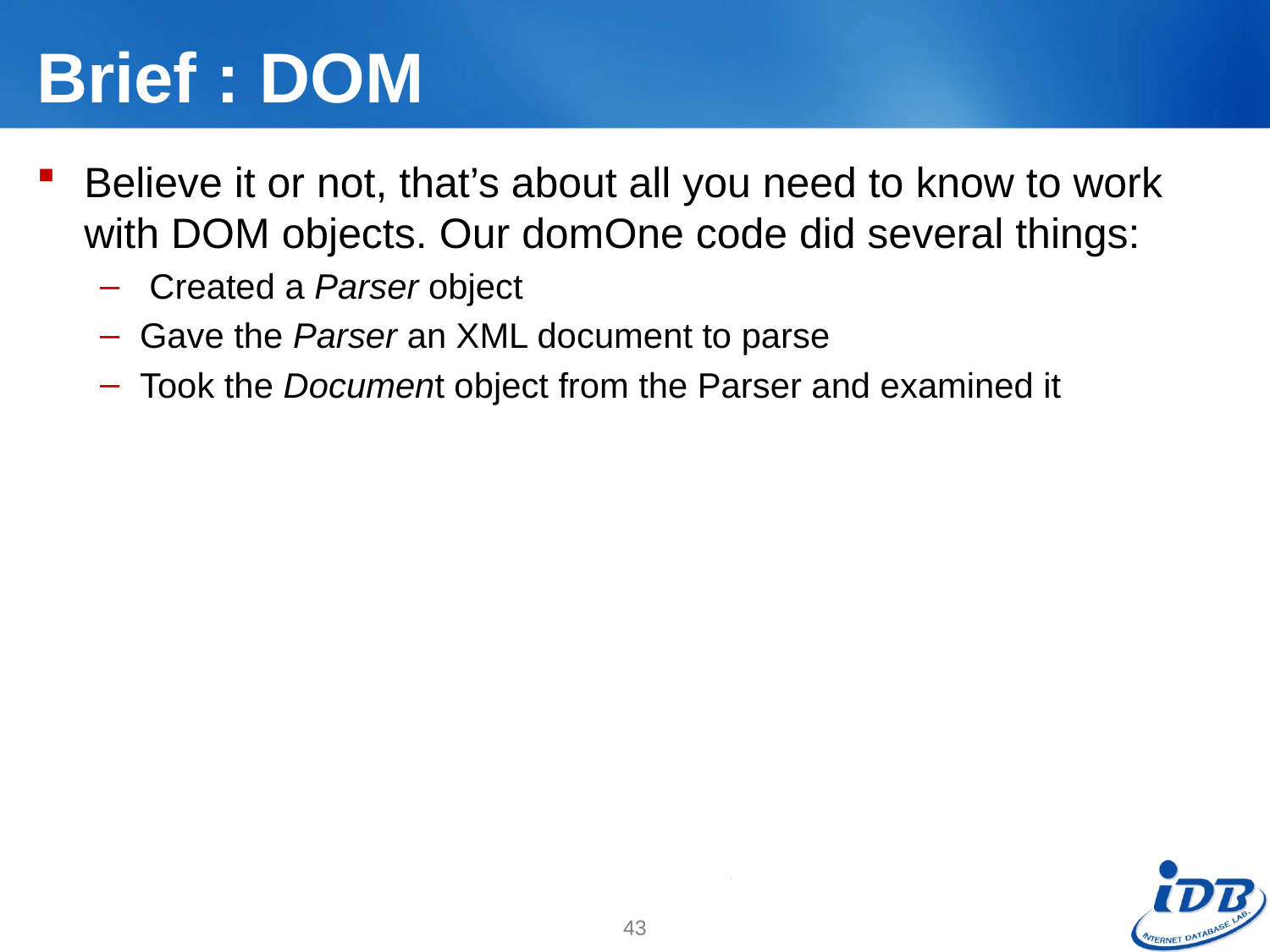

# Brief : DOM
Believe it or not, that’s about all you need to know to work with DOM objects. Our domOne code did several things:
 Created a Parser object
Gave the Parser an XML document to parse
Took the Document object from the Parser and examined it
43